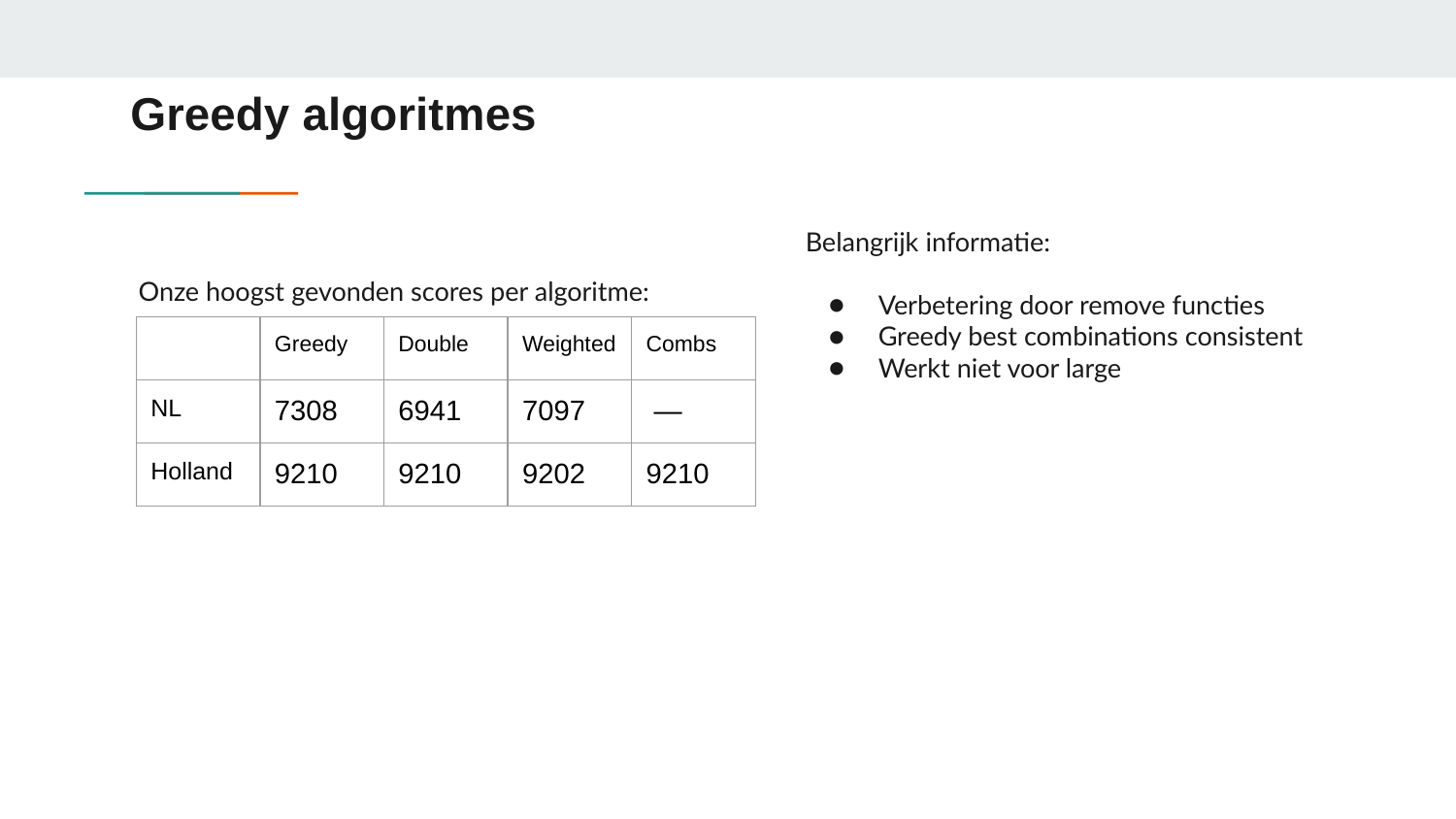

# Greedy algoritmes
Belangrijk informatie:

Verbetering door remove functies
Greedy best combinations consistent
Werkt niet voor large
Onze hoogst gevonden scores per algoritme:
|  | Greedy | Double | Weighted | Combs |
| --- | --- | --- | --- | --- |
| NL | 7308 | 6941 | 7097 | — |
| Holland | 9210 | 9210 | 9202 | 9210 |